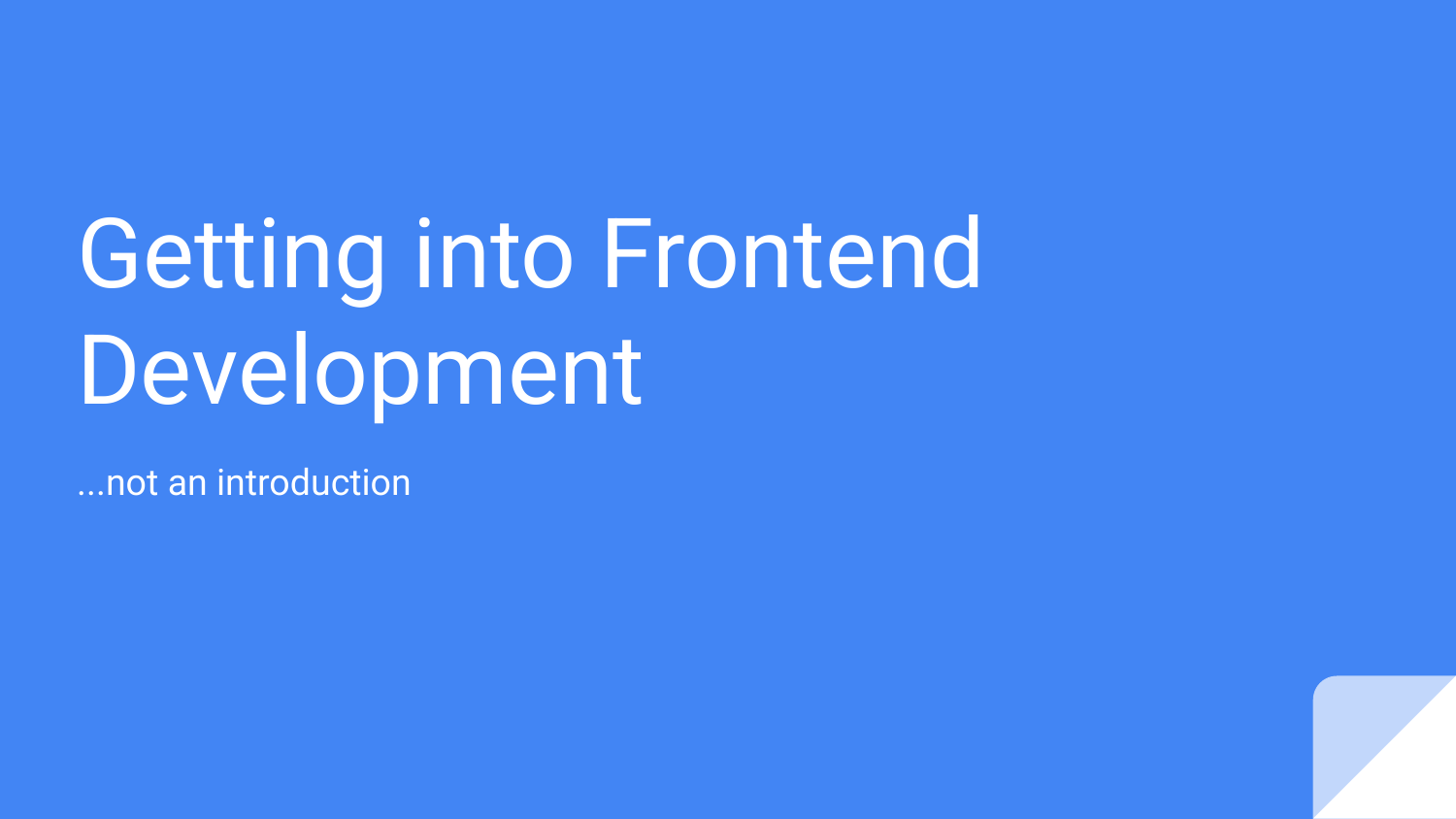

# Getting into Frontend Development
...not an introduction